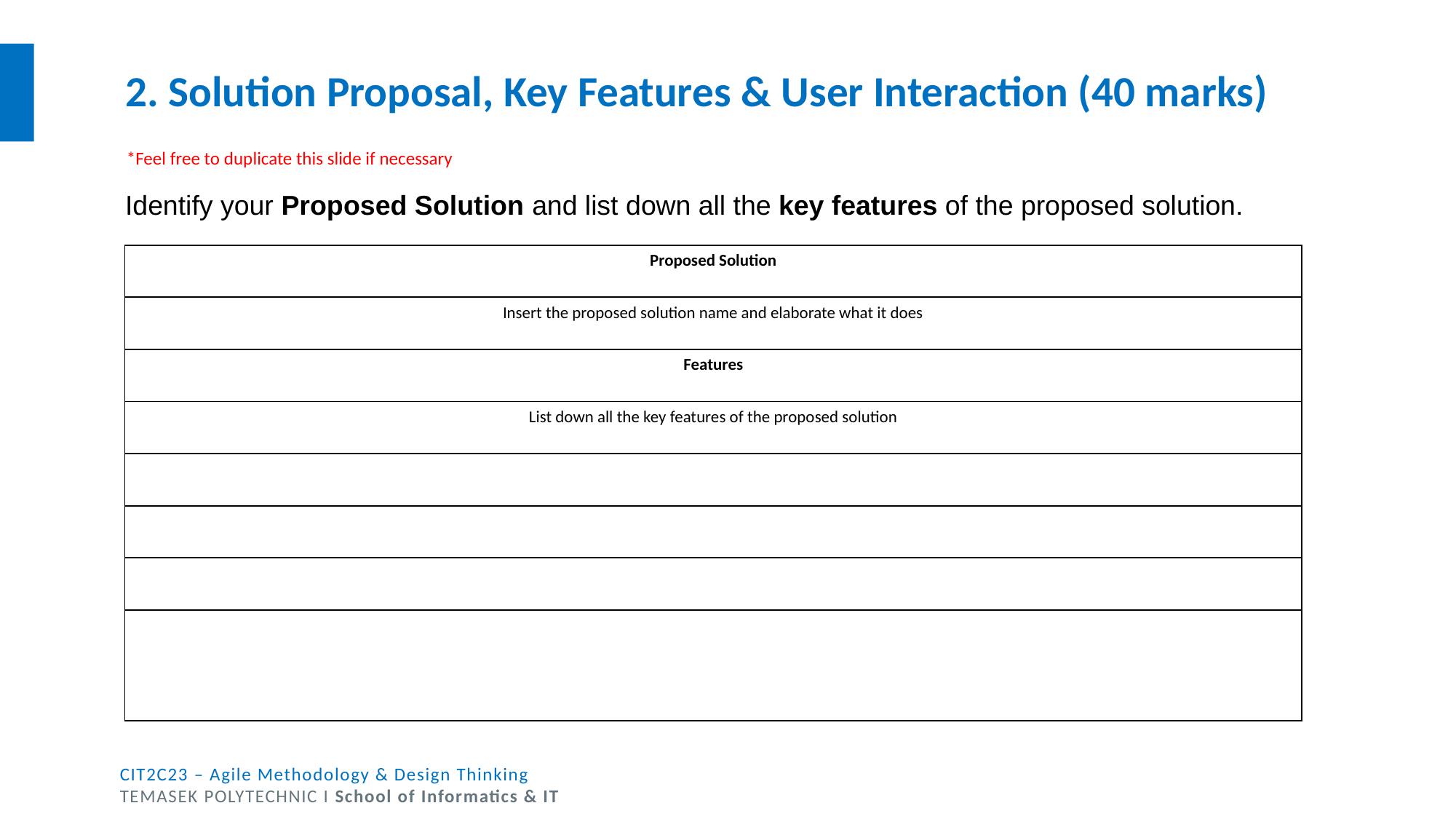

# 2. Solution Proposal, Key Features & User Interaction (40 marks)
*Feel free to duplicate this slide if necessary
Identify your Proposed Solution and list down all the key features of the proposed solution.
| Proposed Solution |
| --- |
| Insert the proposed solution name and elaborate what it does |
| Features |
| List down all the key features of the proposed solution |
|  |
|  |
|  |
|  |